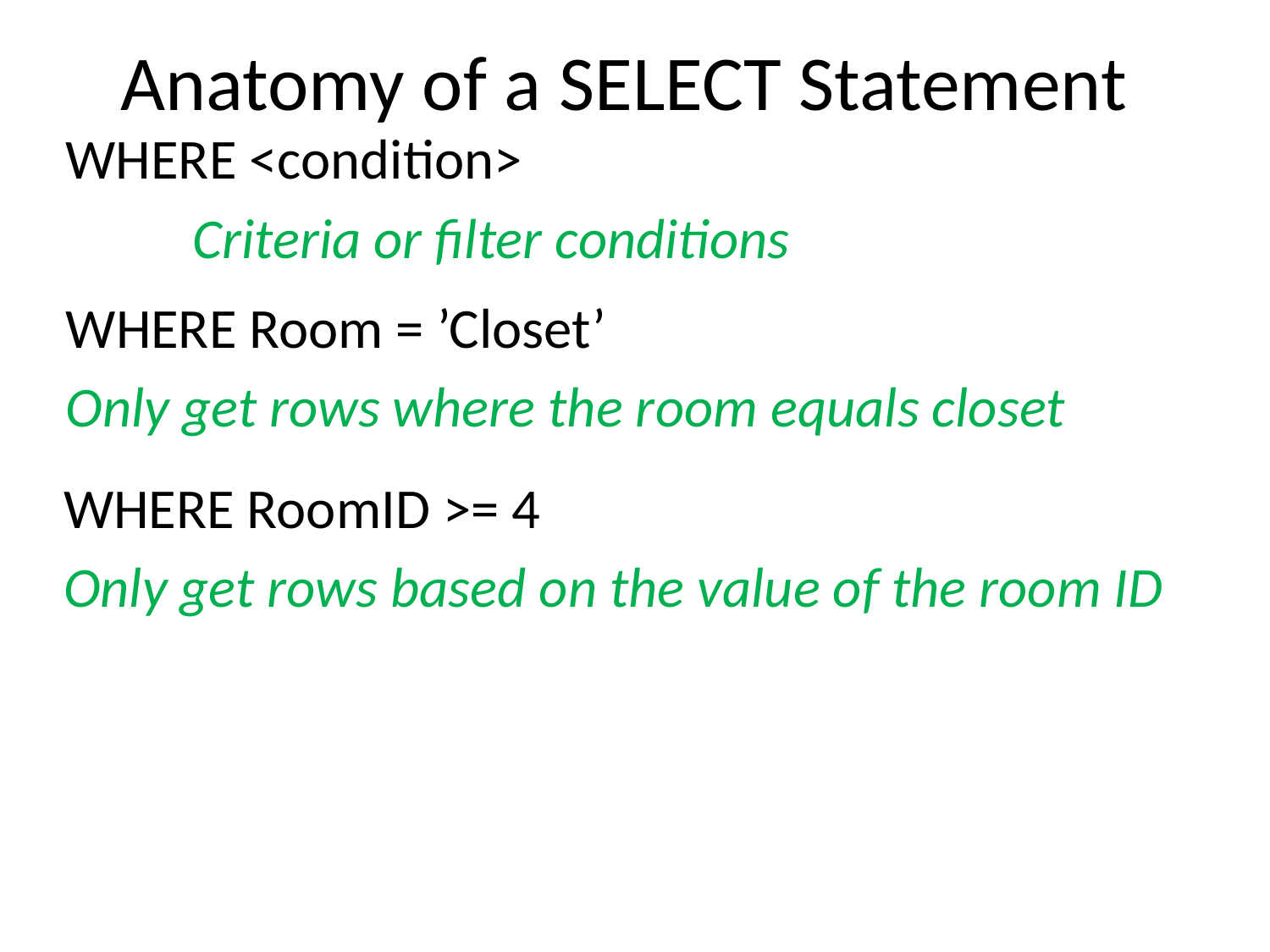

# Anatomy of a SELECT Statement
WHERE <condition>
	Criteria or filter conditions
WHERE Room = ’Closet’
Only get rows where the room equals closet
WHERE RoomID >= 4
Only get rows based on the value of the room ID